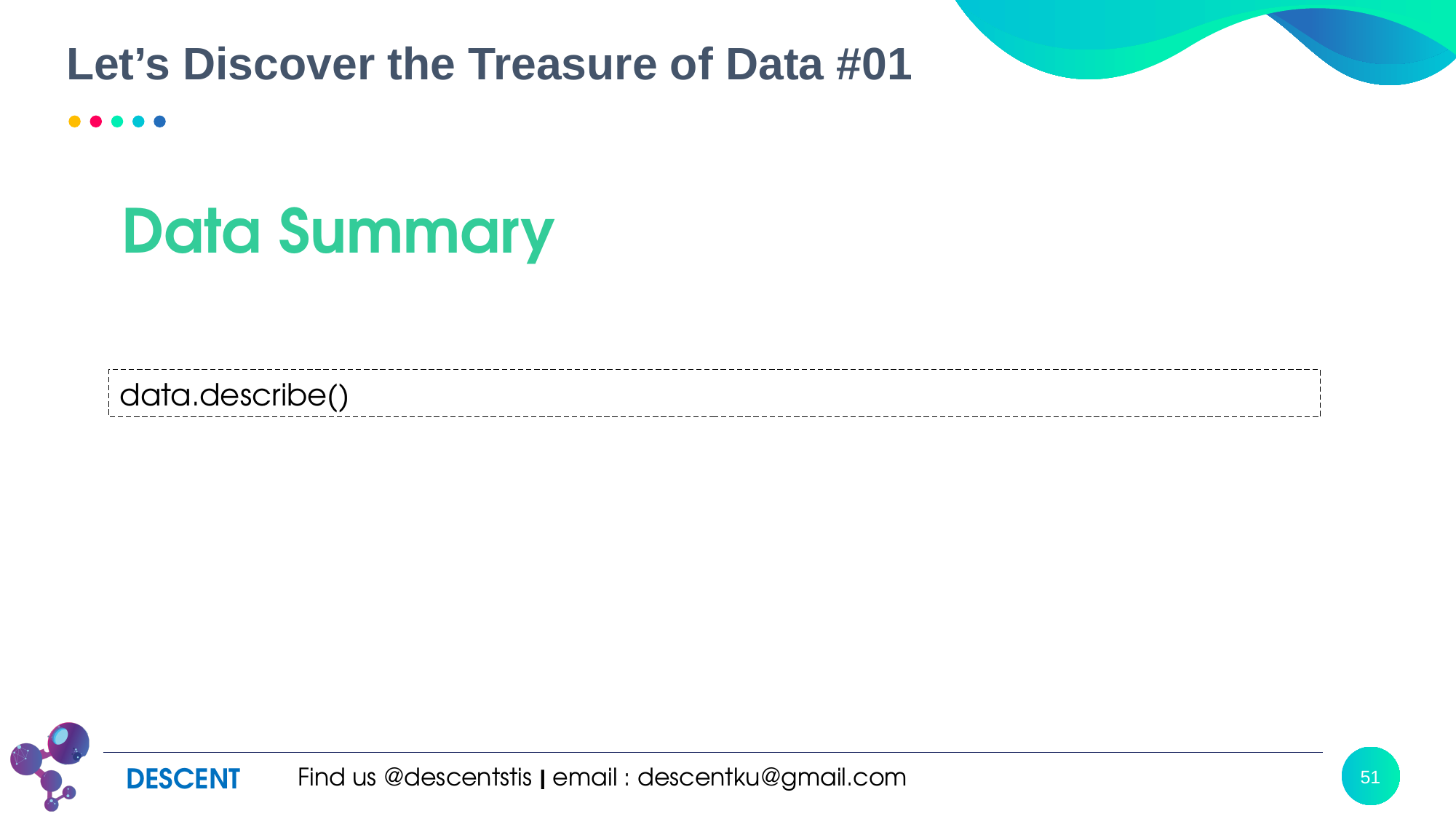

# Let’s Discover the Treasure of Data #01
Data Summary
data.describe()
51